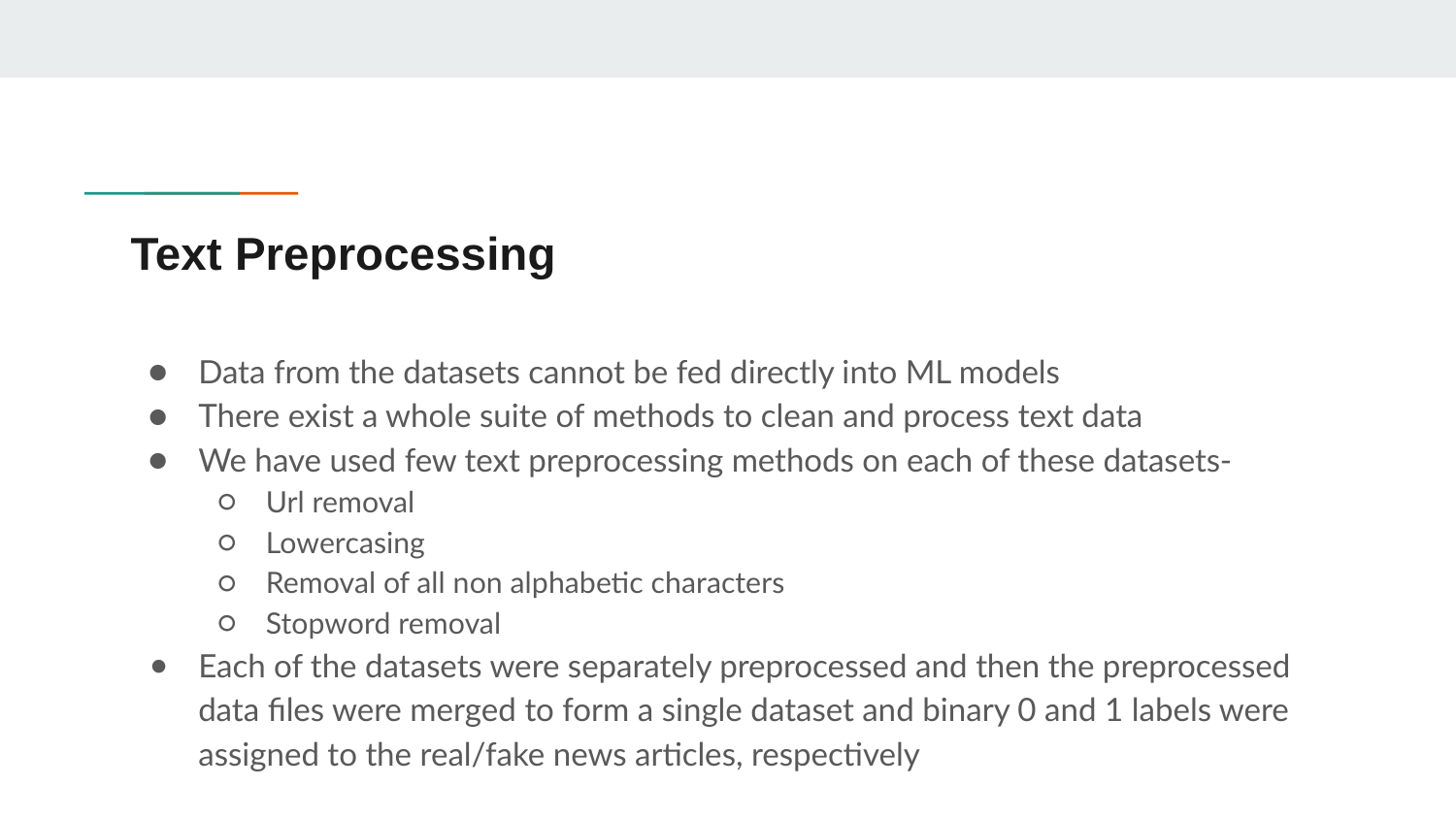

# Text Preprocessing
Data from the datasets cannot be fed directly into ML models
There exist a whole suite of methods to clean and process text data
We have used few text preprocessing methods on each of these datasets-
Url removal
Lowercasing
Removal of all non alphabetic characters
Stopword removal
Each of the datasets were separately preprocessed and then the preprocessed data files were merged to form a single dataset and binary 0 and 1 labels were assigned to the real/fake news articles, respectively